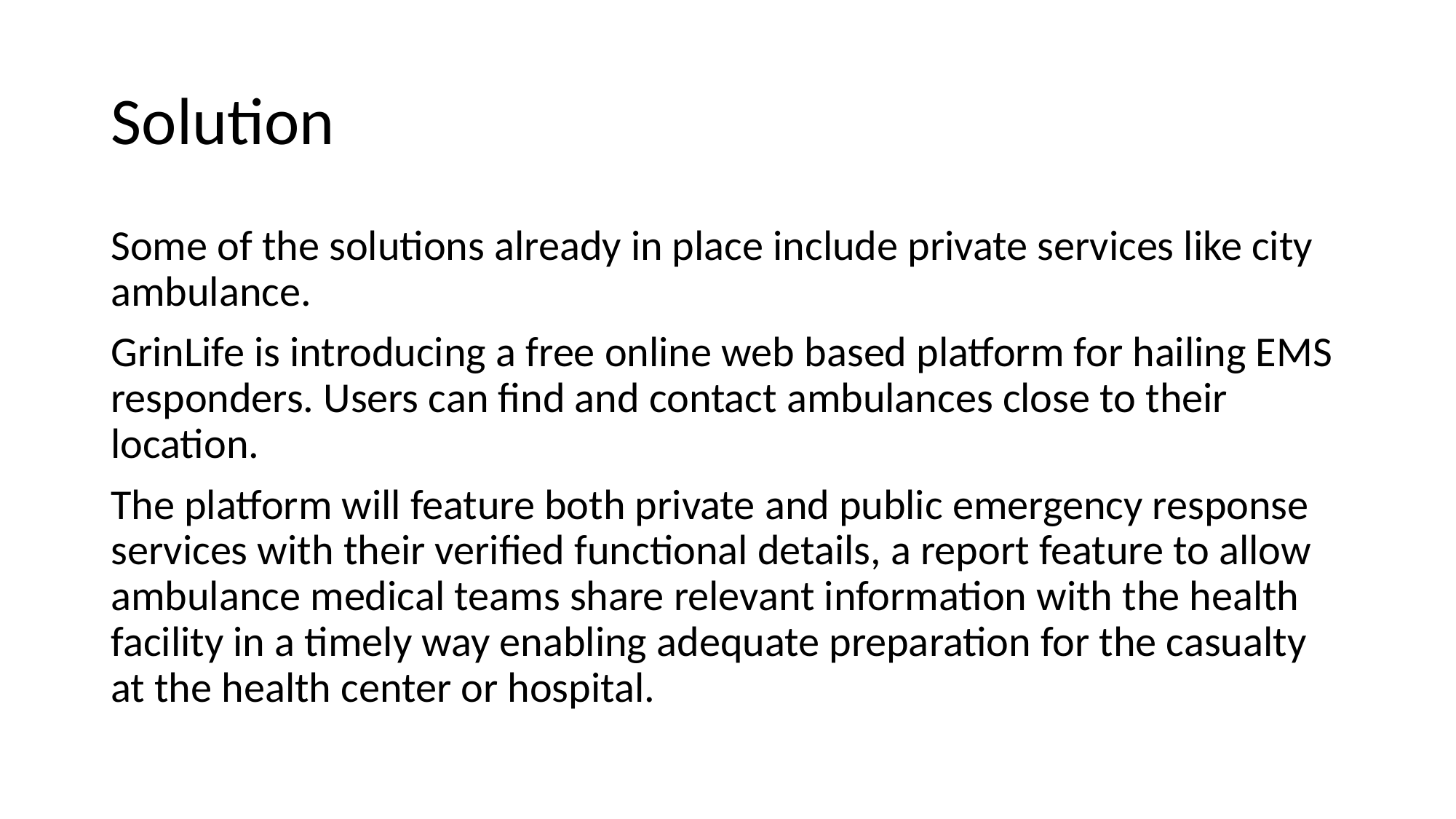

# Solution
Some of the solutions already in place include private services like city ambulance.
GrinLife is introducing a free online web based platform for hailing EMS responders. Users can find and contact ambulances close to their location.
The platform will feature both private and public emergency response services with their verified functional details, a report feature to allow ambulance medical teams share relevant information with the health facility in a timely way enabling adequate preparation for the casualty at the health center or hospital.